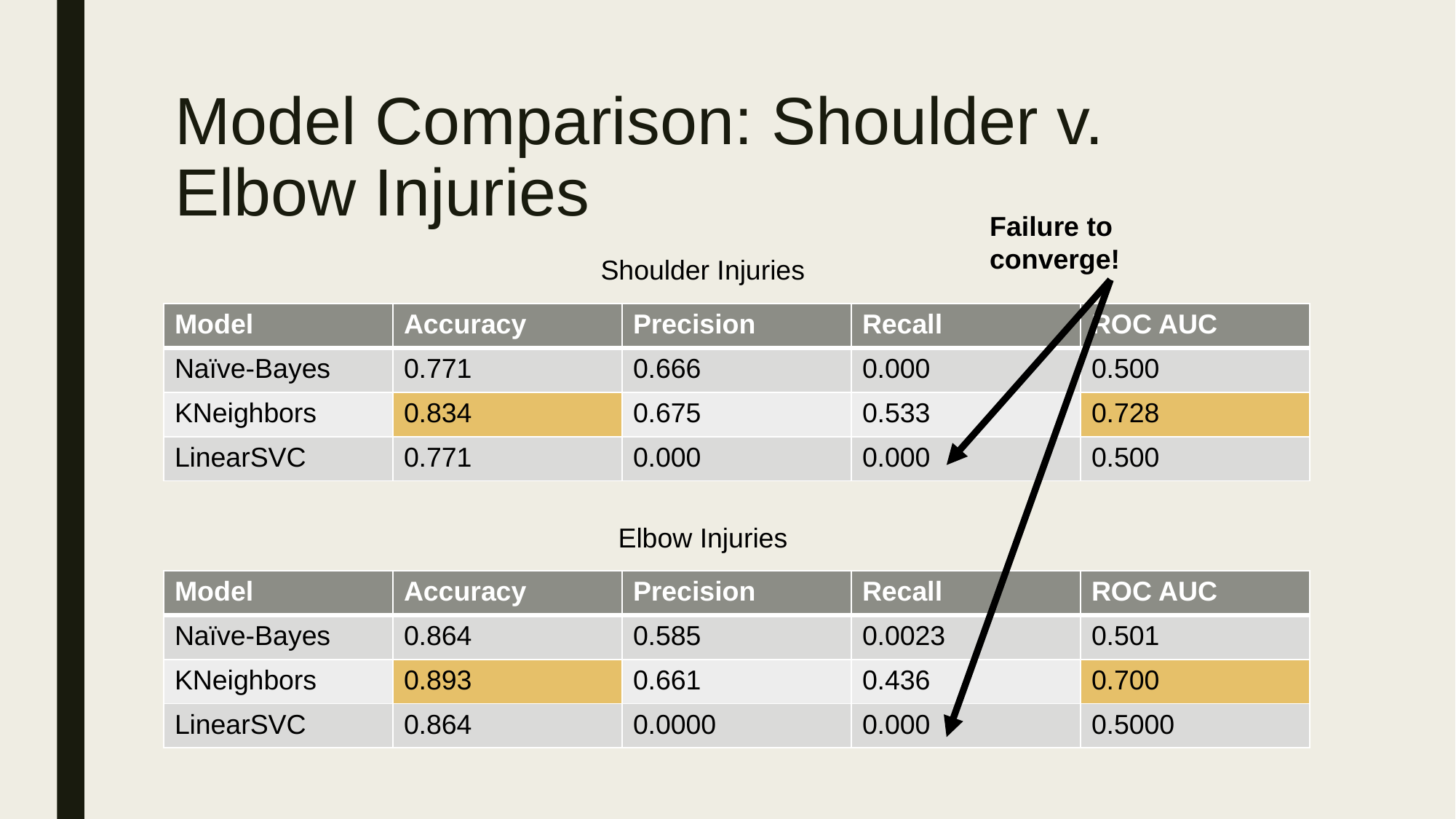

# Model Comparison: Shoulder v. Elbow Injuries
Failure to converge!
Shoulder Injuries
| Model | Accuracy | Precision | Recall | ROC AUC |
| --- | --- | --- | --- | --- |
| Naïve-Bayes | 0.771 | 0.666 | 0.000 | 0.500 |
| KNeighbors | 0.834 | 0.675 | 0.533 | 0.728 |
| LinearSVC | 0.771 | 0.000 | 0.000 | 0.500 |
Elbow Injuries
| Model | Accuracy | Precision | Recall | ROC AUC |
| --- | --- | --- | --- | --- |
| Naïve-Bayes | 0.864 | 0.585 | 0.0023 | 0.501 |
| KNeighbors | 0.893 | 0.661 | 0.436 | 0.700 |
| LinearSVC | 0.864 | 0.0000 | 0.000 | 0.5000 |